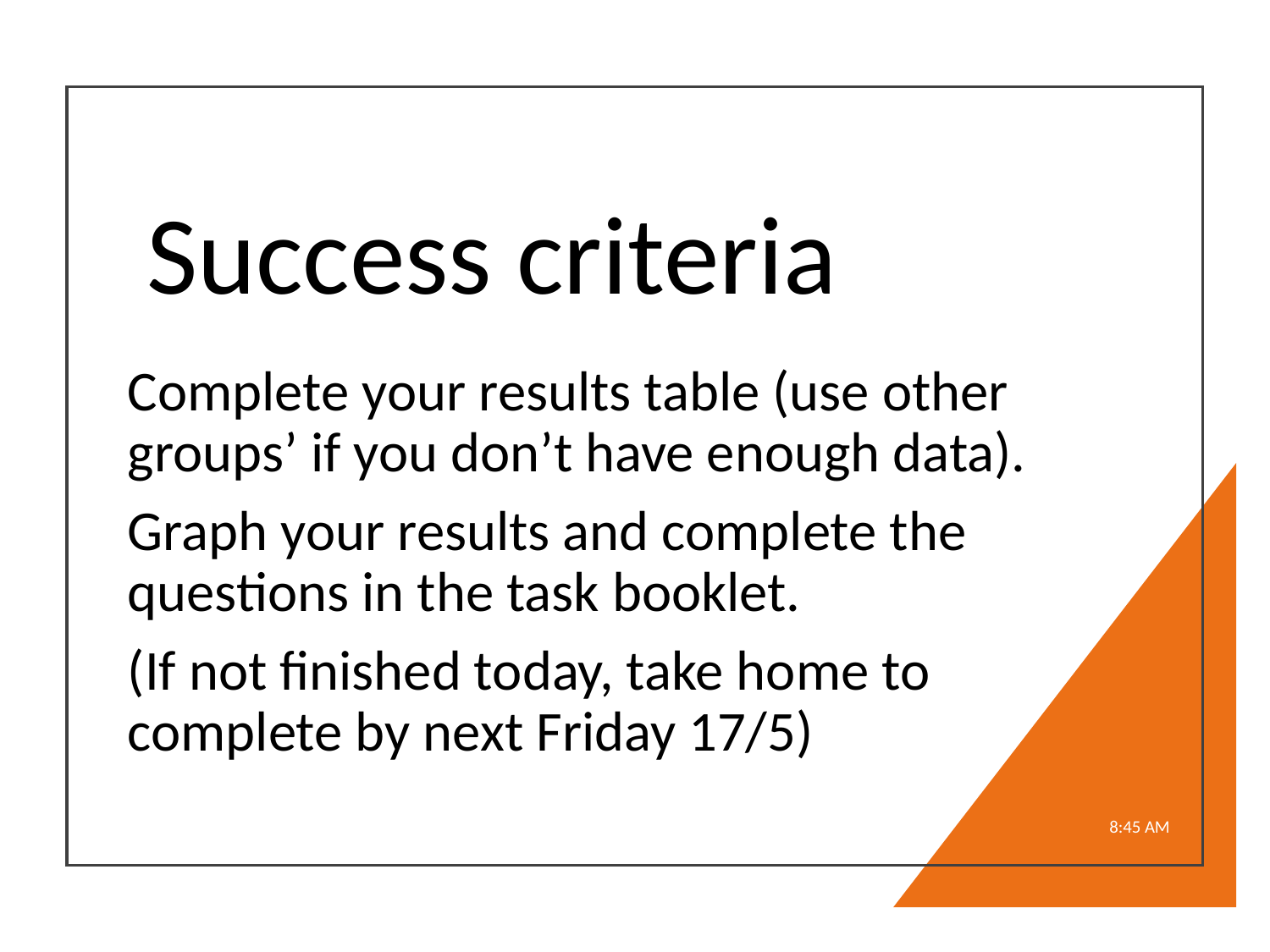

# Success criteria
Complete your results table (use other groups’ if you don’t have enough data).
Graph your results and complete the questions in the task booklet.
(If not finished today, take home to complete by next Friday 17/5)

8:45 AM